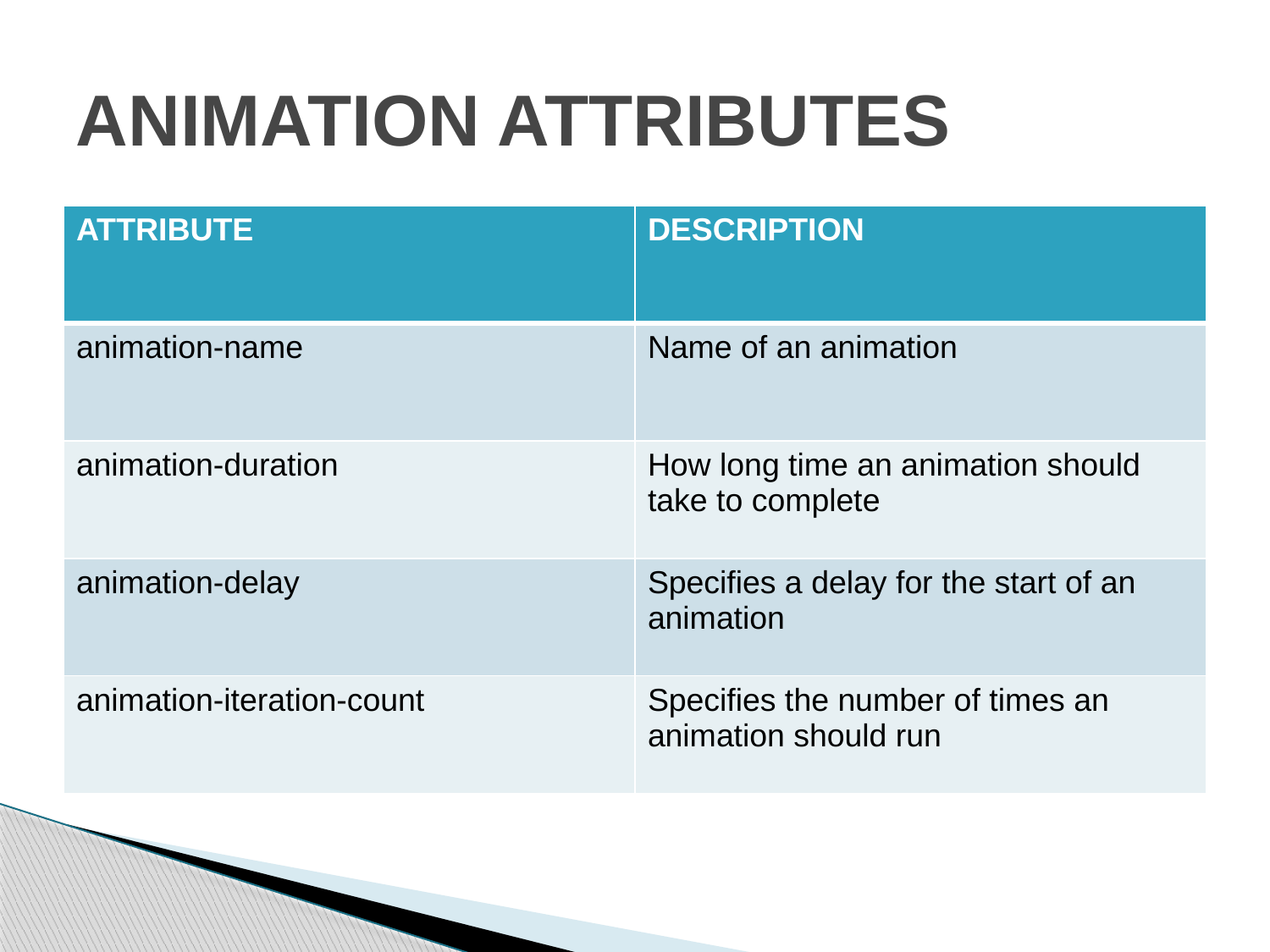

# ANIMATION ATTRIBUTES
| ATTRIBUTE | DESCRIPTION |
| --- | --- |
| animation-name | Name of an animation |
| animation-duration | How long time an animation should take to complete |
| animation-delay | Specifies a delay for the start of an animation |
| animation-iteration-count | Specifies the number of times an animation should run |